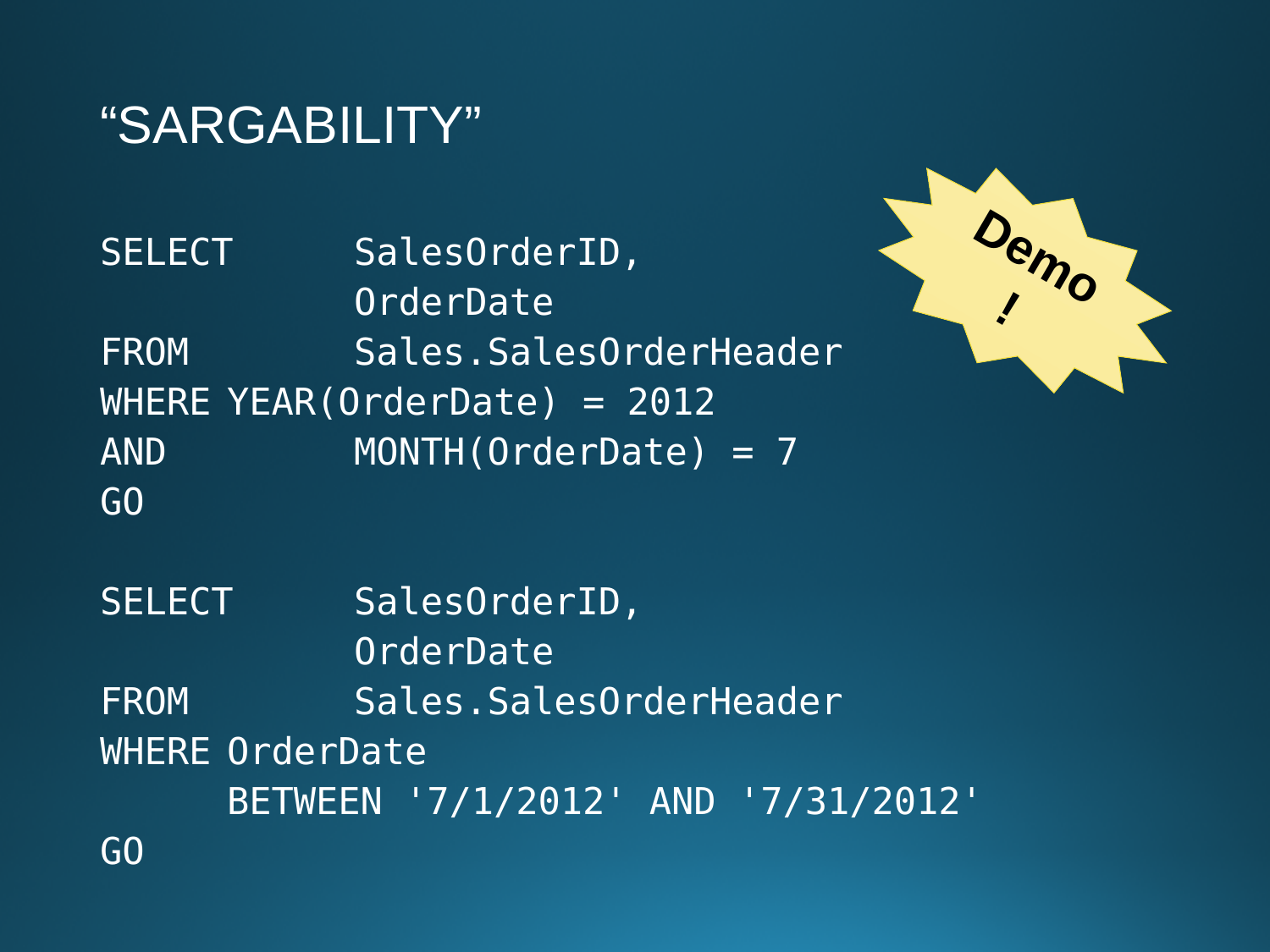

# “SARGABILITY”
Demo!
SELECT	SalesOrderID,
		OrderDate
FROM		Sales.SalesOrderHeader
WHERE	YEAR(OrderDate) = 2012
AND		MONTH(OrderDate) = 7
GO

SELECT	SalesOrderID,
		OrderDate
FROM		Sales.SalesOrderHeader
WHERE	OrderDate
	BETWEEN '7/1/2012' AND '7/31/2012'
GO